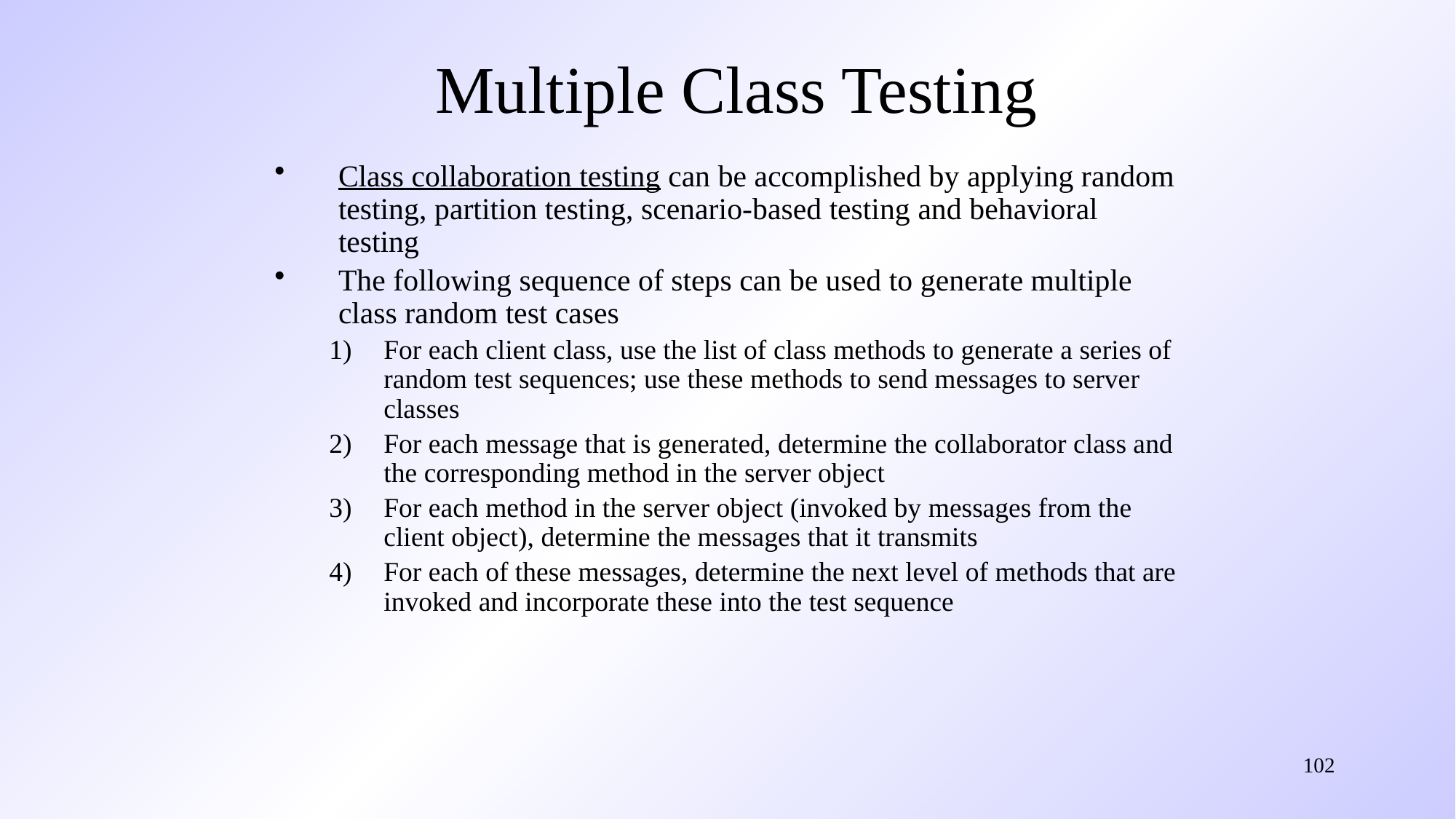

# Multiple Class Testing
Class collaboration testing can be accomplished by applying random testing, partition testing, scenario-based testing and behavioral testing
The following sequence of steps can be used to generate multiple class random test cases
For each client class, use the list of class methods to generate a series of random test sequences; use these methods to send messages to server classes
For each message that is generated, determine the collaborator class and the corresponding method in the server object
For each method in the server object (invoked by messages from the client object), determine the messages that it transmits
For each of these messages, determine the next level of methods that are invoked and incorporate these into the test sequence

102